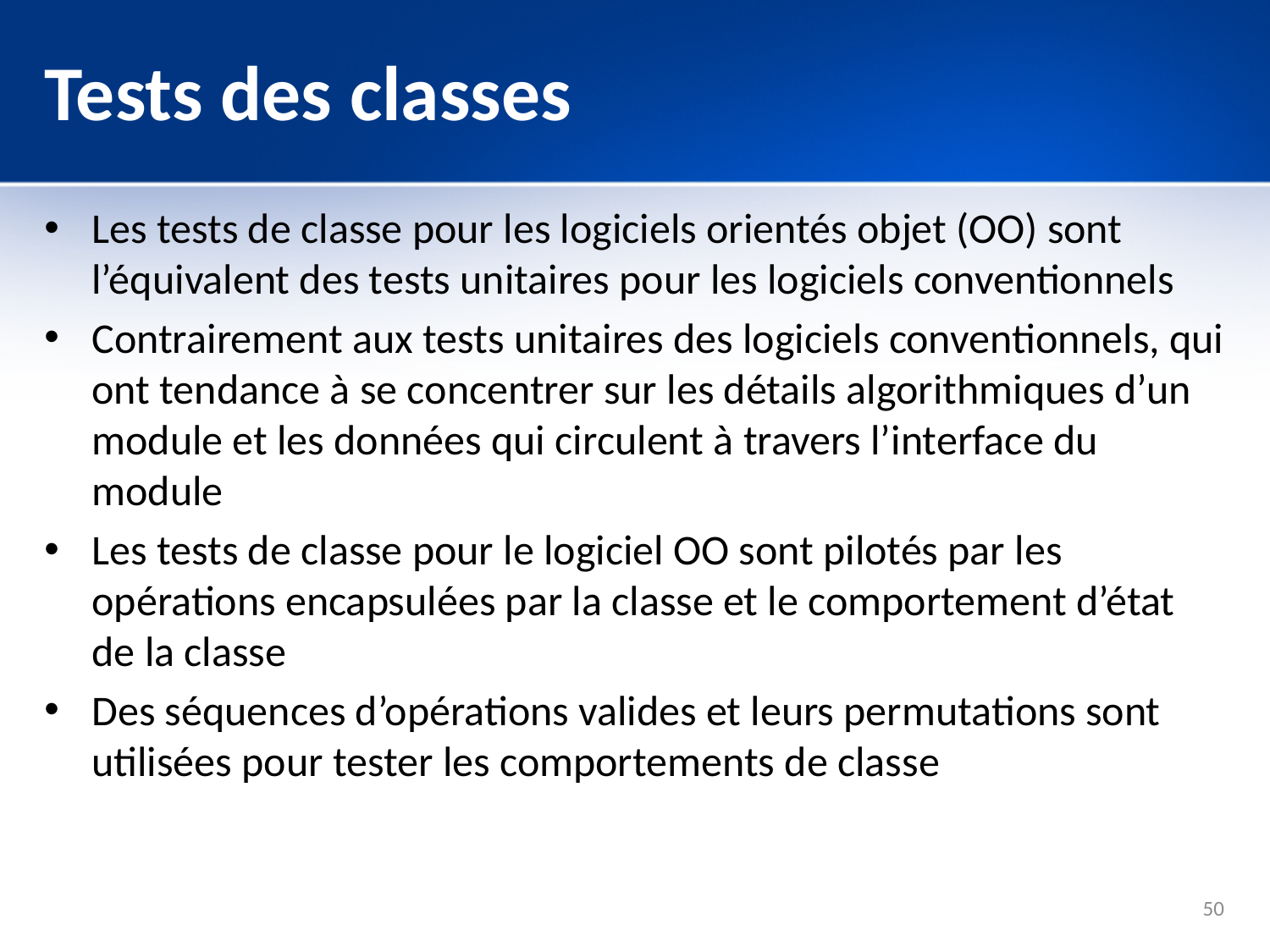

# Tests des classes
Les tests de classe pour les logiciels orientés objet (OO) sont l’équivalent des tests unitaires pour les logiciels conventionnels
Contrairement aux tests unitaires des logiciels conventionnels, qui ont tendance à se concentrer sur les détails algorithmiques d’un module et les données qui circulent à travers l’interface du module
Les tests de classe pour le logiciel OO sont pilotés par les opérations encapsulées par la classe et le comportement d’état de la classe
Des séquences d’opérations valides et leurs permutations sont utilisées pour tester les comportements de classe
50